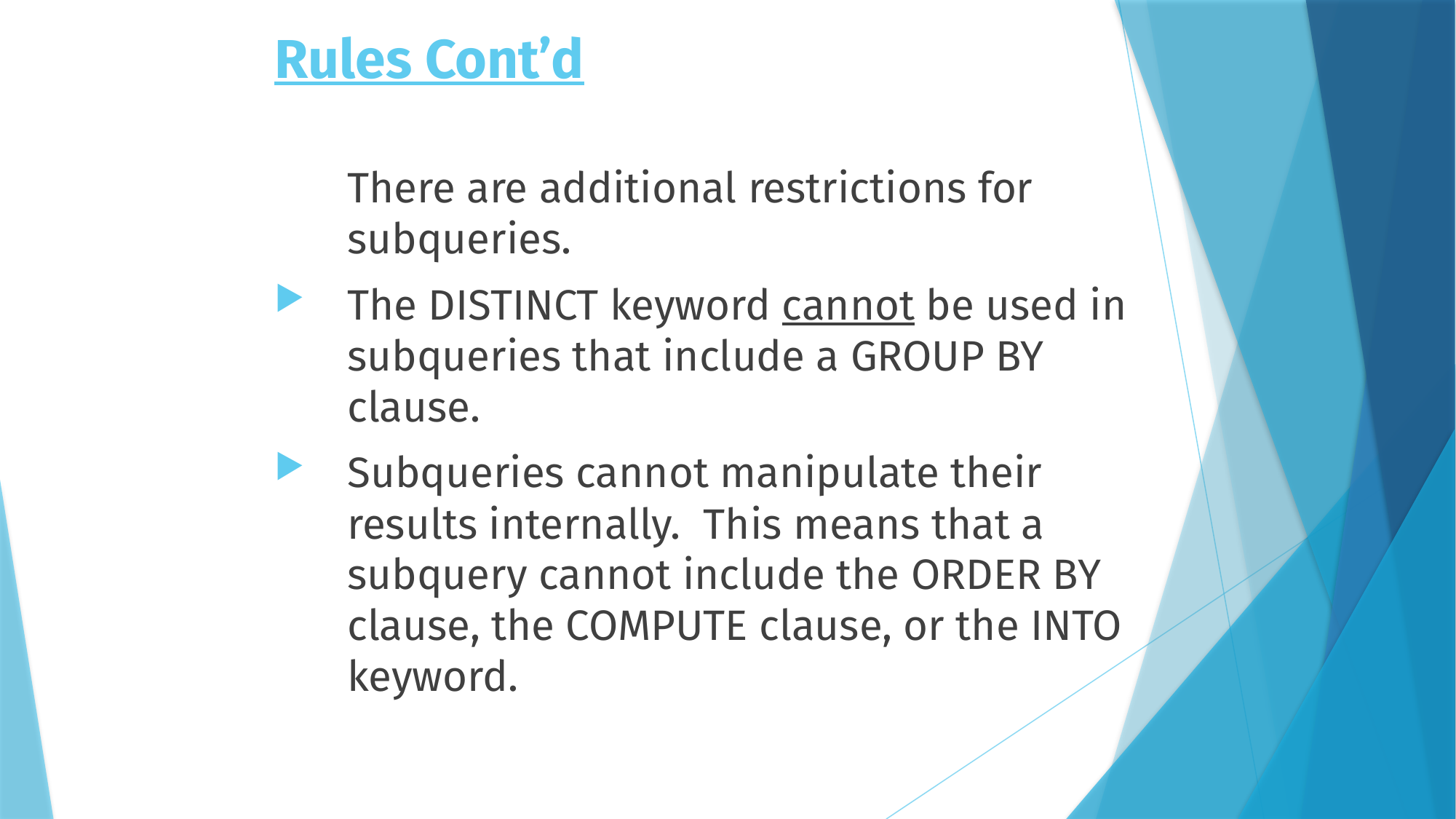

# Rules Cont’d
	There are additional restrictions for subqueries.
The DISTINCT keyword cannot be used in subqueries that include a GROUP BY clause.
Subqueries cannot manipulate their results internally.  This means that a subquery cannot include the ORDER BY clause, the COMPUTE clause, or the INTO keyword.